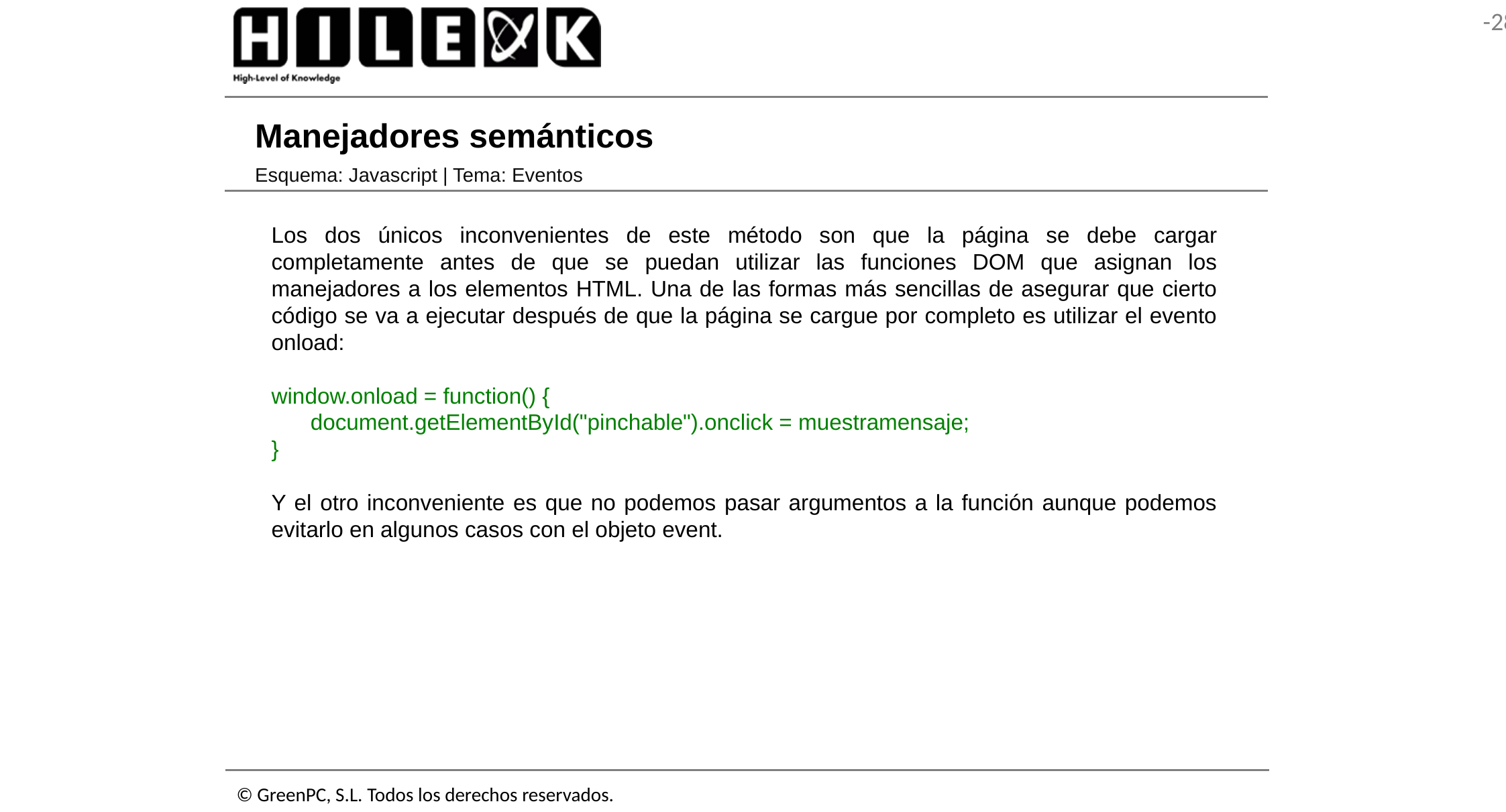

# Manejadores semánticos
Esquema: Javascript | Tema: Eventos
Los dos únicos inconvenientes de este método son que la página se debe cargar completamente antes de que se puedan utilizar las funciones DOM que asignan los manejadores a los elementos HTML. Una de las formas más sencillas de asegurar que cierto código se va a ejecutar después de que la página se cargue por completo es utilizar el evento onload:

window.onload = function() {
	document.getElementById("pinchable").onclick = muestramensaje;
}

Y el otro inconveniente es que no podemos pasar argumentos a la función aunque podemos evitarlo en algunos casos con el objeto event.